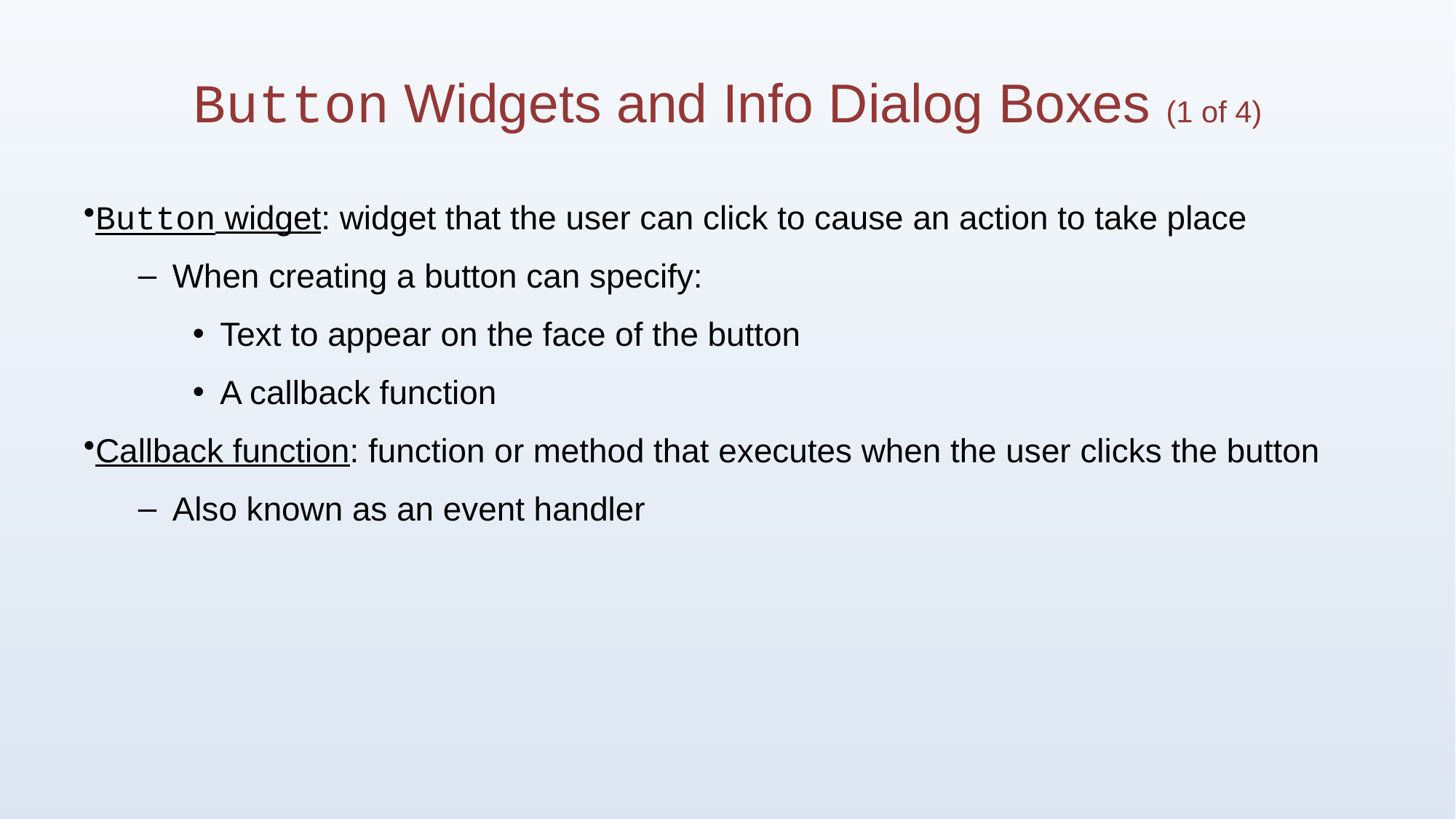

# Button Widgets and Info Dialog Boxes (1 of 4)
Button widget: widget that the user can click to cause an action to take place
When creating a button can specify:
Text to appear on the face of the button
A callback function
Callback function: function or method that executes when the user clicks the button
Also known as an event handler